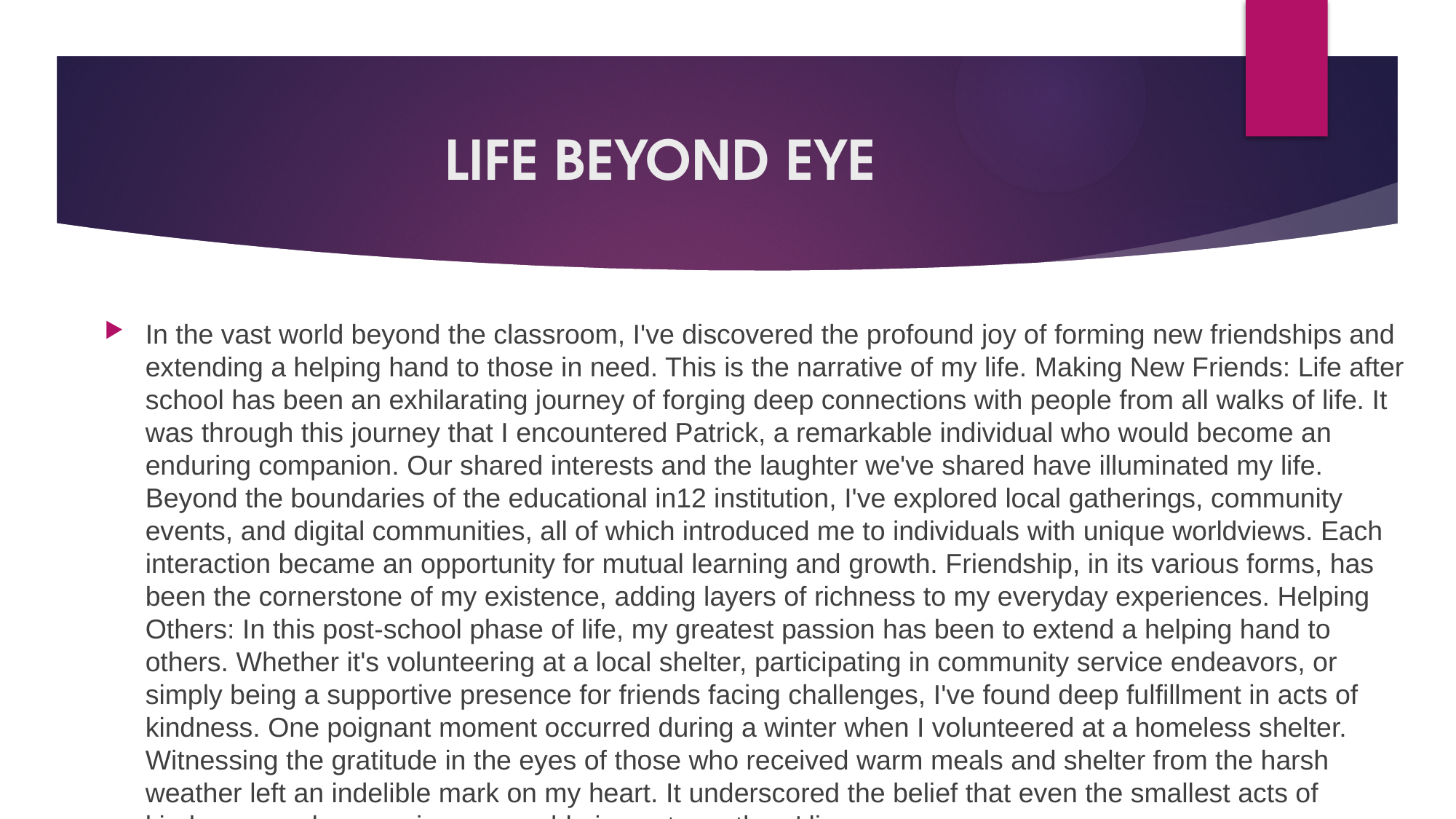

# LIFE BEYOND EYE
In the vast world beyond the classroom, I've discovered the profound joy of forming new friendships and extending a helping hand to those in need. This is the narrative of my life. Making New Friends: Life after school has been an exhilarating journey of forging deep connections with people from all walks of life. It was through this journey that I encountered Patrick, a remarkable individual who would become an enduring companion. Our shared interests and the laughter we've shared have illuminated my life. Beyond the boundaries of the educational in12 institution, I've explored local gatherings, community events, and digital communities, all of which introduced me to individuals with unique worldviews. Each interaction became an opportunity for mutual learning and growth. Friendship, in its various forms, has been the cornerstone of my existence, adding layers of richness to my everyday experiences. Helping Others: In this post-school phase of life, my greatest passion has been to extend a helping hand to others. Whether it's volunteering at a local shelter, participating in community service endeavors, or simply being a supportive presence for friends facing challenges, I've found deep fulfillment in acts of kindness. One poignant moment occurred during a winter when I volunteered at a homeless shelter. Witnessing the gratitude in the eyes of those who received warm meals and shelter from the harsh weather left an indelible mark on my heart. It underscored the belief that even the smallest acts of kindness can have an immeasurable impact on others' lives.